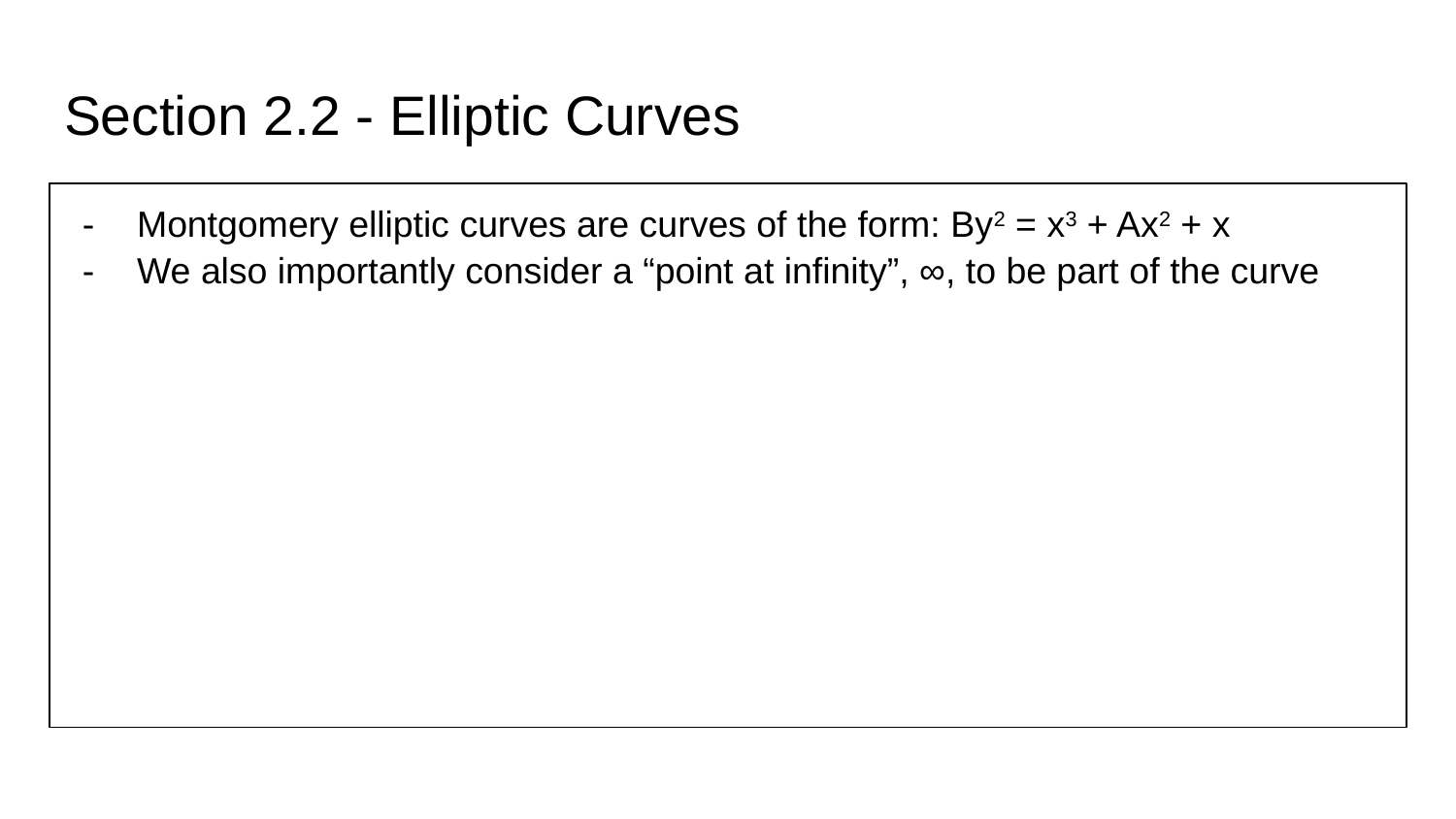

# Section 2.2 - Elliptic Curves
Montgomery elliptic curves are curves of the form: By2 = x3 + Ax2 + x
We also importantly consider a “point at infinity”, ∞, to be part of the curve